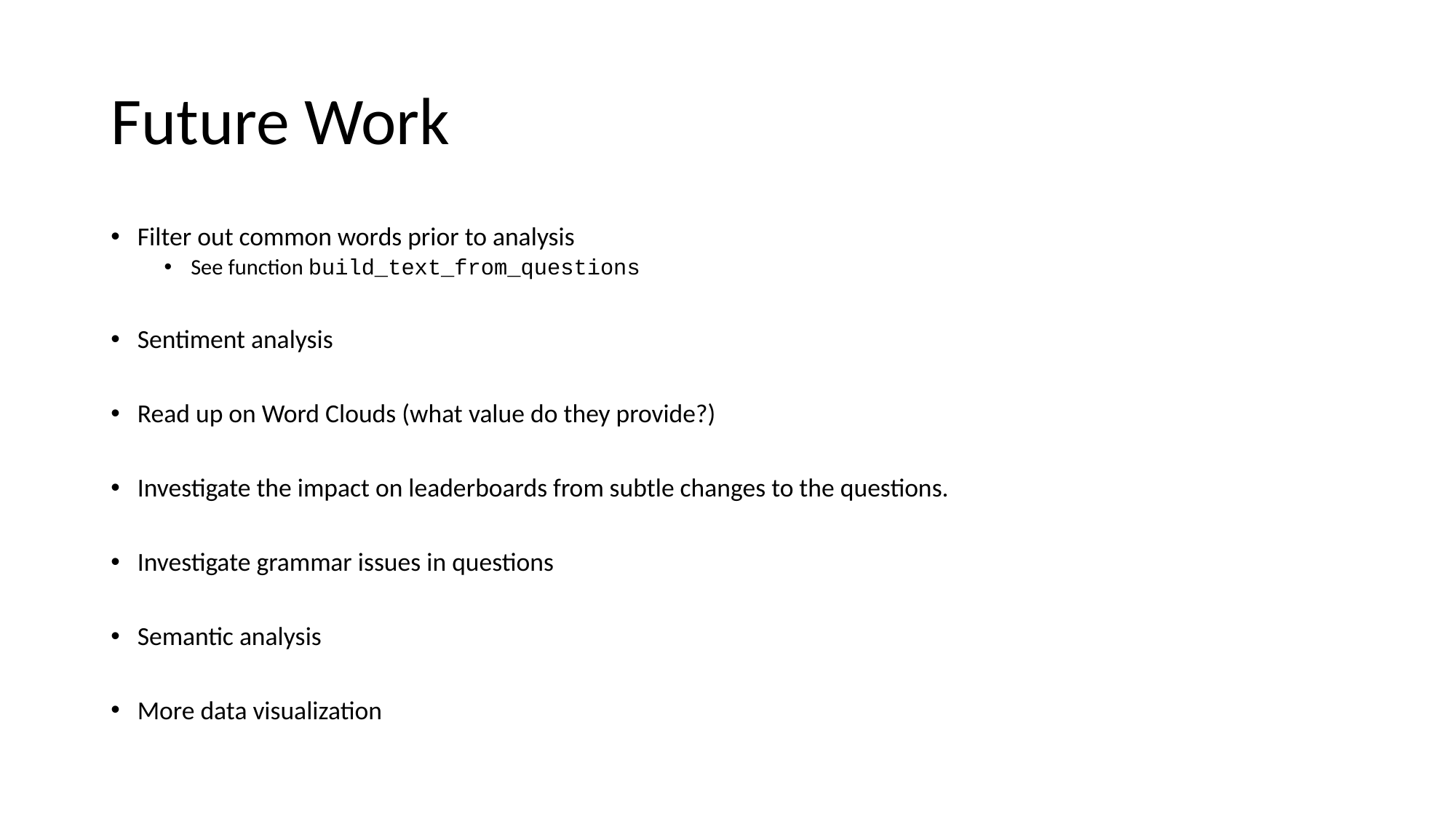

# Future Work
Filter out common words prior to analysis
See function build_text_from_questions

Sentiment analysis

Read up on Word Clouds (what value do they provide?)

Investigate the impact on leaderboards from subtle changes to the questions.

Investigate grammar issues in questions

Semantic analysis

More data visualization